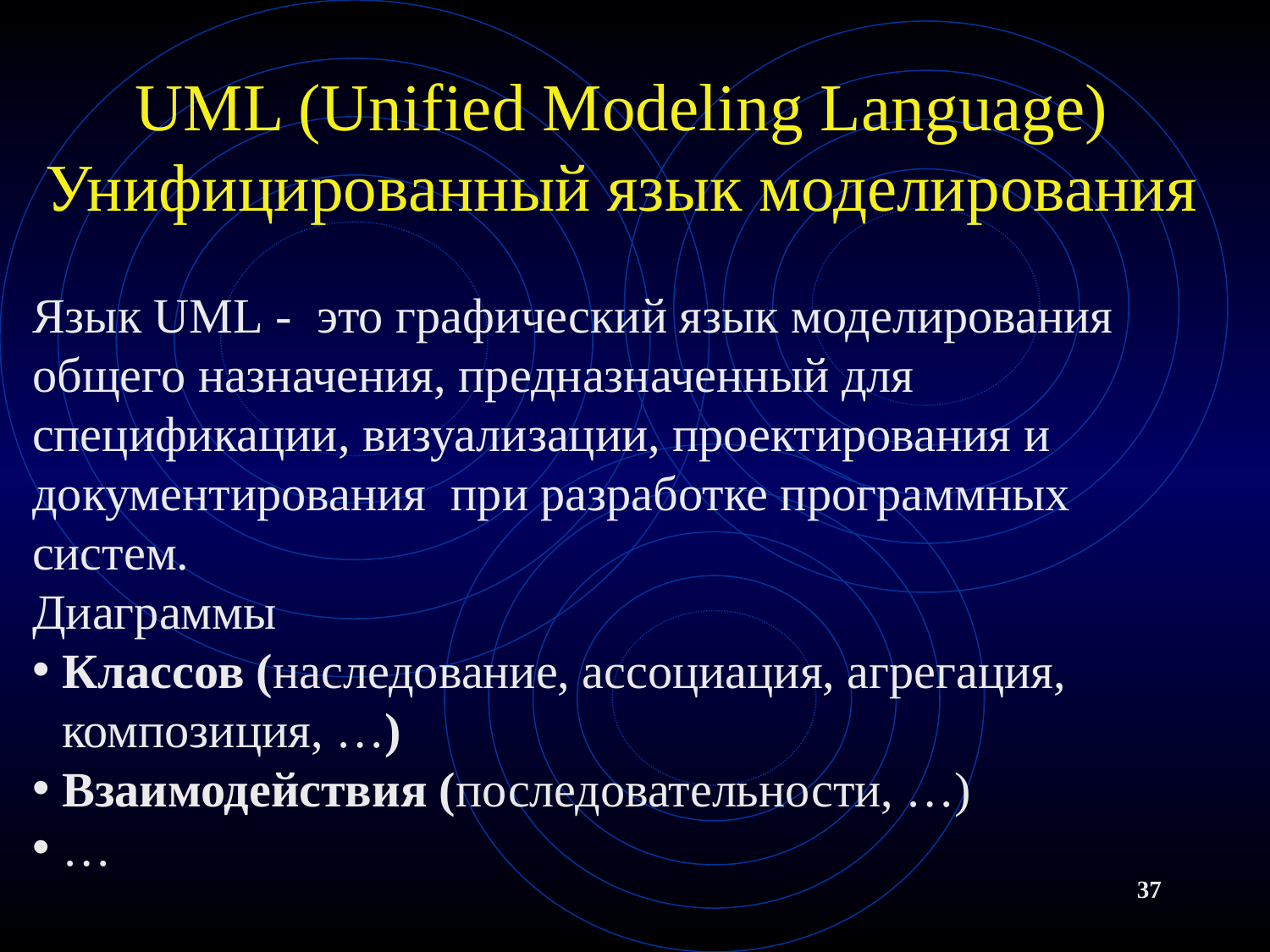

# UML (Unified Modeling Language) Унифицированный язык моделирования

Язык UML -  это графический язык моделирования общего назначения, предназначенный для спецификации, визуализации, проектирования и документирования  при разработке программных систем.
Диаграммы
Классов (наследование, ассоциация, агрегация, композиция, …)
Взаимодействия (последовательности, …)
…
37